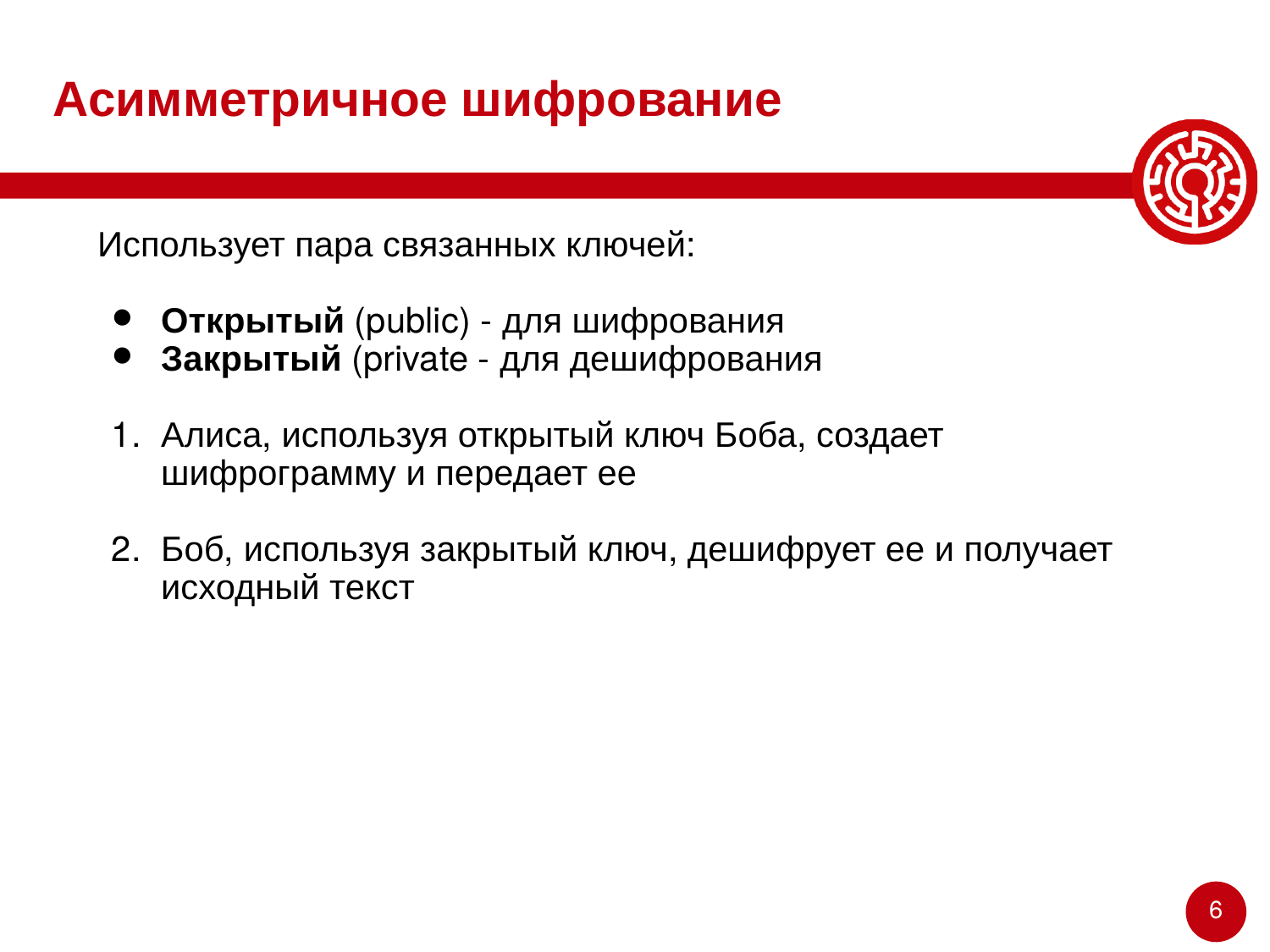

# Асимметричное шифрование
Использует пара связанных ключей:

Открытый (public) - для шифрования
Закрытый (private - для дешифрования

Алиса, используя открытый ключ Боба, создает шифрограмму и передает ее

Боб, используя закрытый ключ, дешифрует ее и получает исходный текст
6